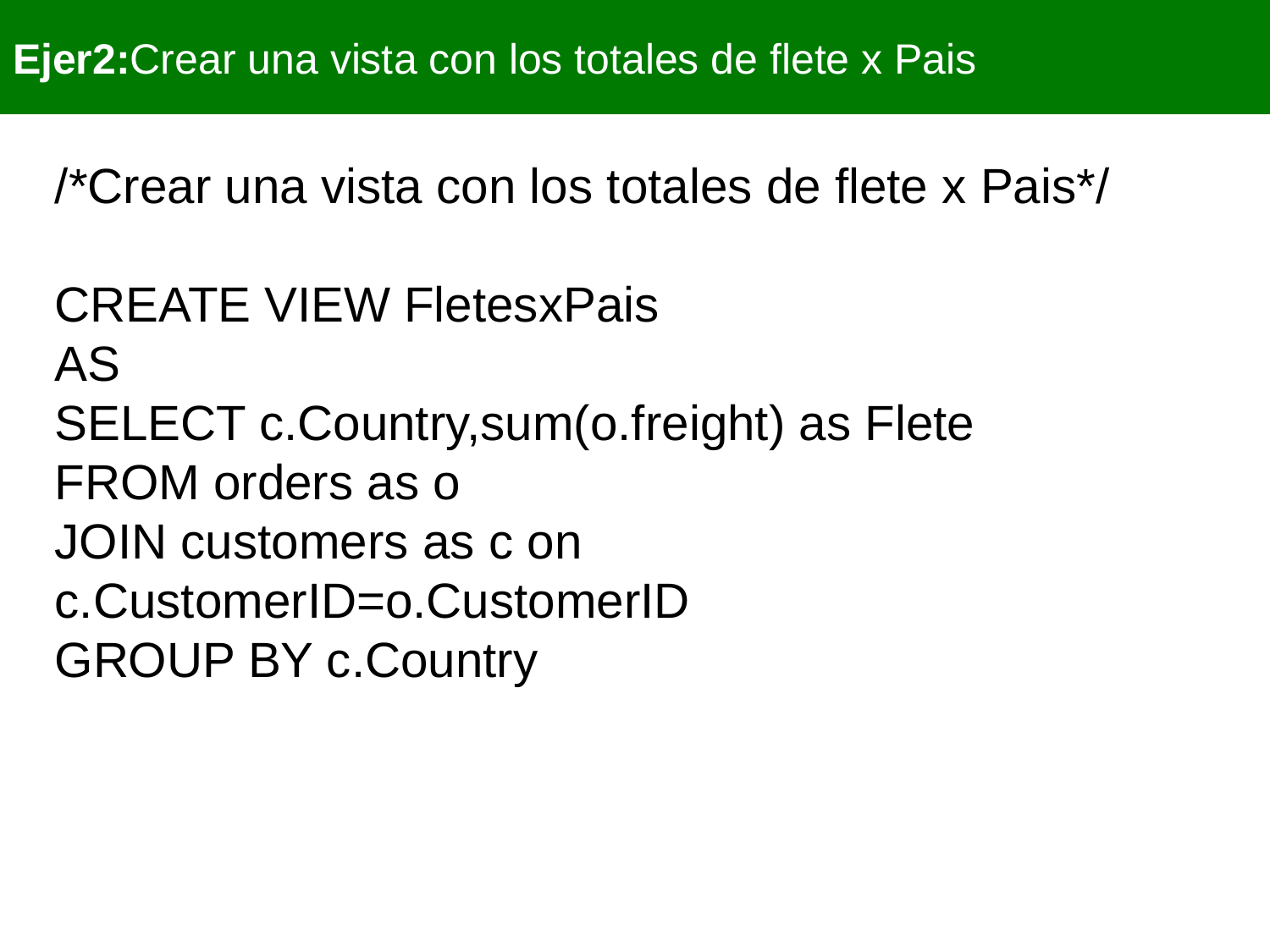

# Ejer2:Crear una vista con los totales de flete x Pais
/*Crear una vista con los totales de flete x Pais*/

CREATE VIEW FletesxPais
AS
SELECT c.Country,sum(o.freight) as Flete
FROM orders as o
JOIN customers as c on c.CustomerID=o.CustomerID
GROUP BY c.Country